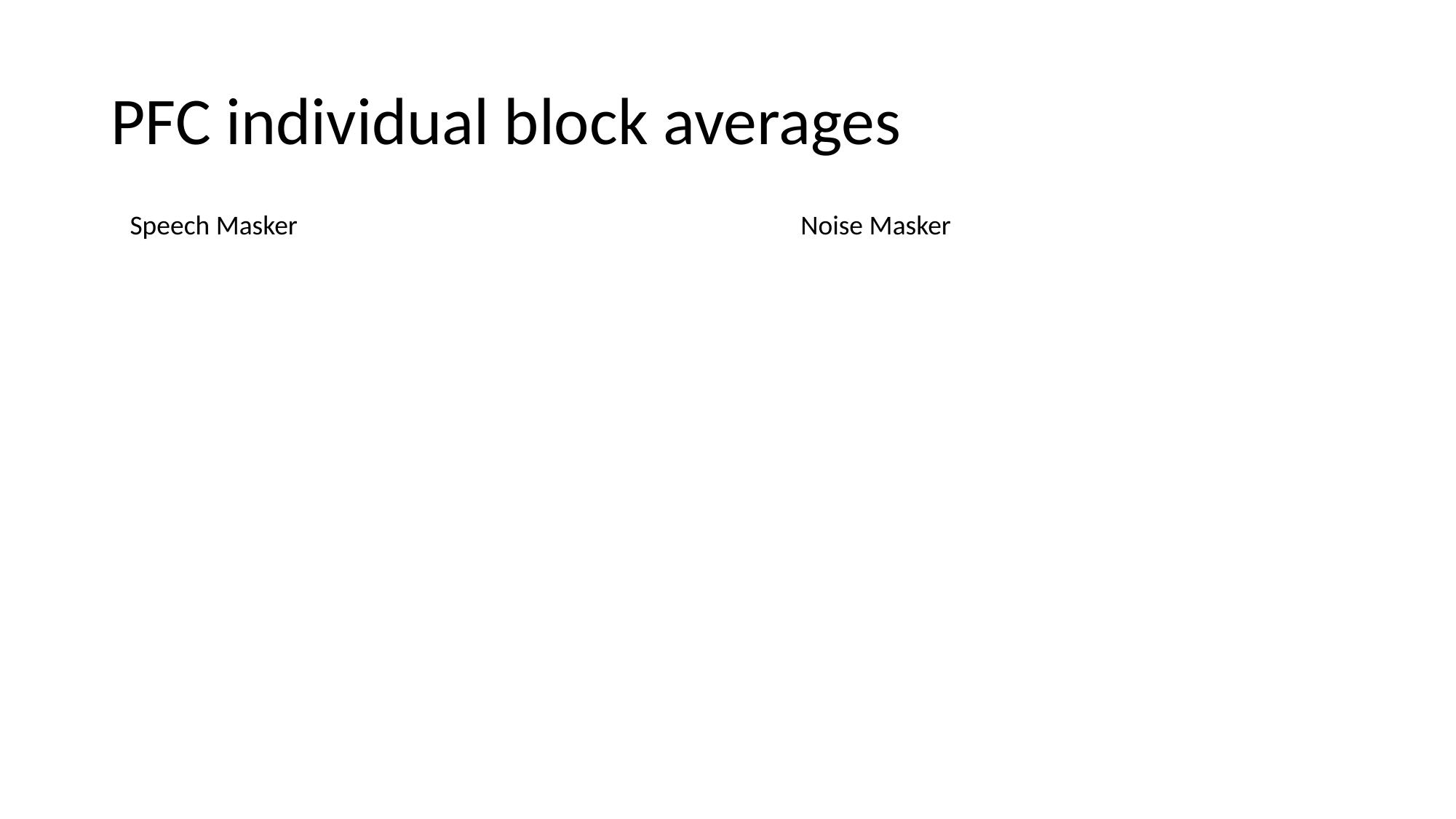

# PFC individual block averages
Speech Masker
Noise Masker